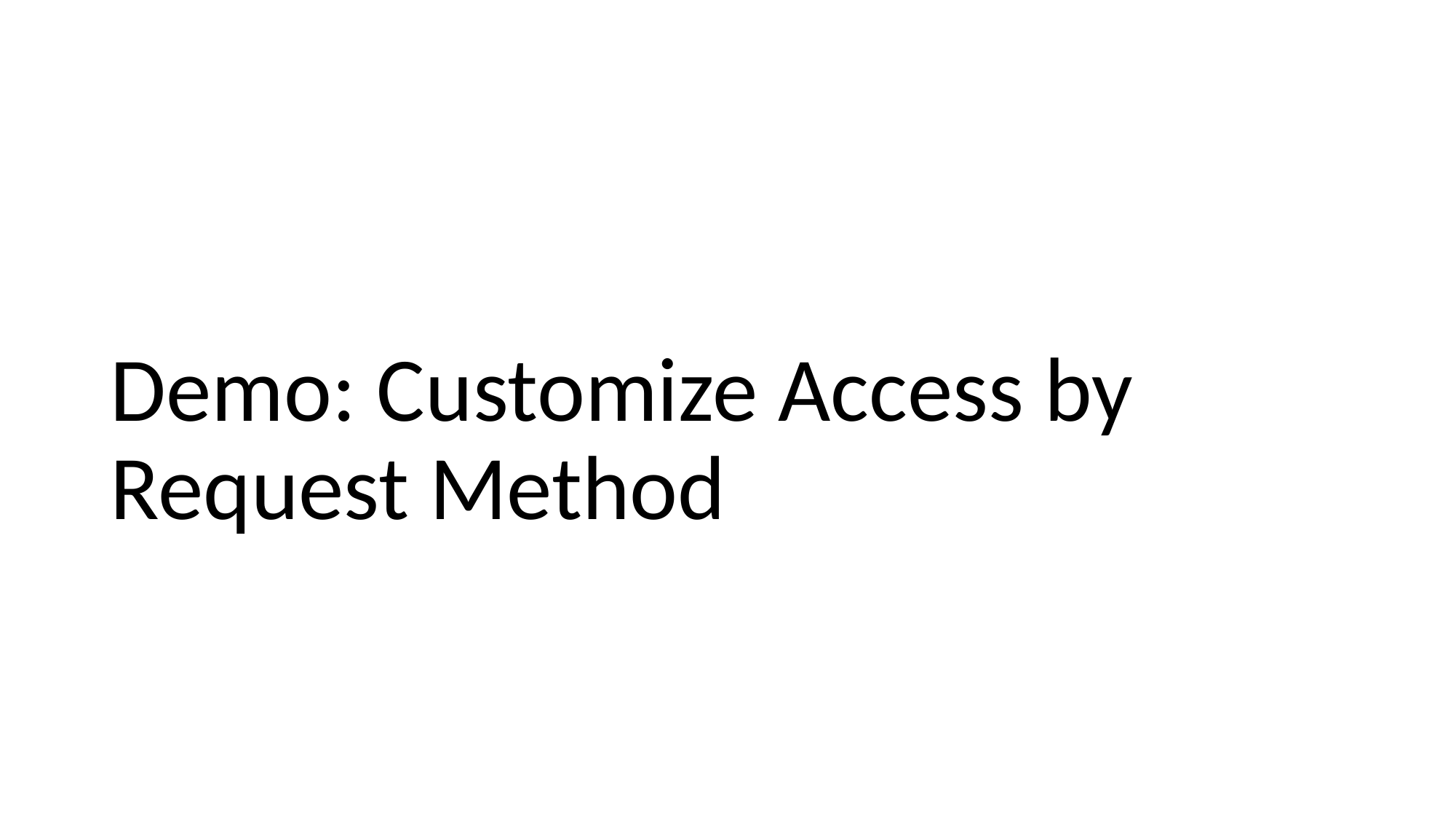

# Demo: Customize Access by Request Method